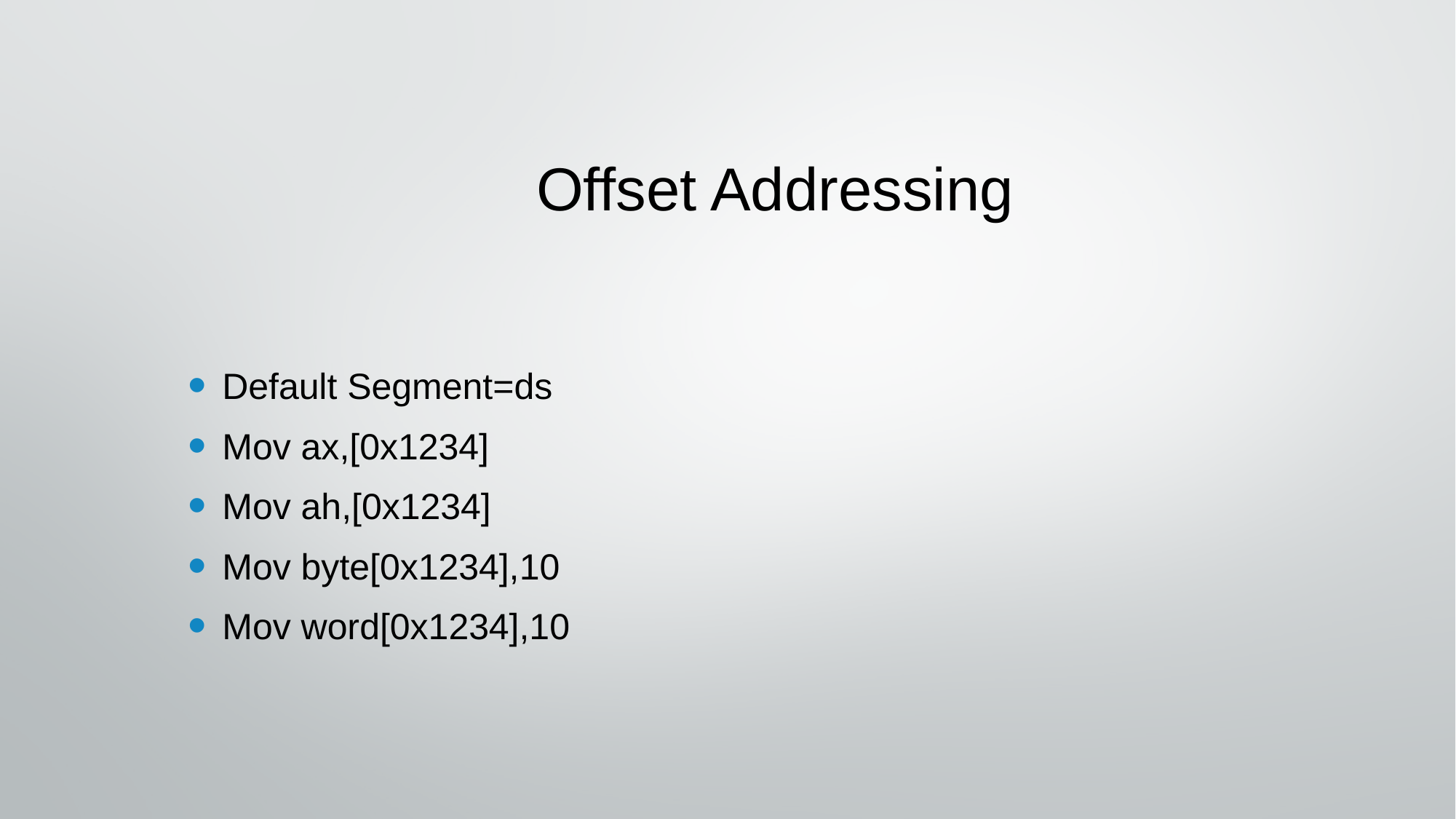

# Offset Addressing
Default Segment=ds
Mov ax,[0x1234]
Mov ah,[0x1234]
Mov byte[0x1234],10
Mov word[0x1234],10